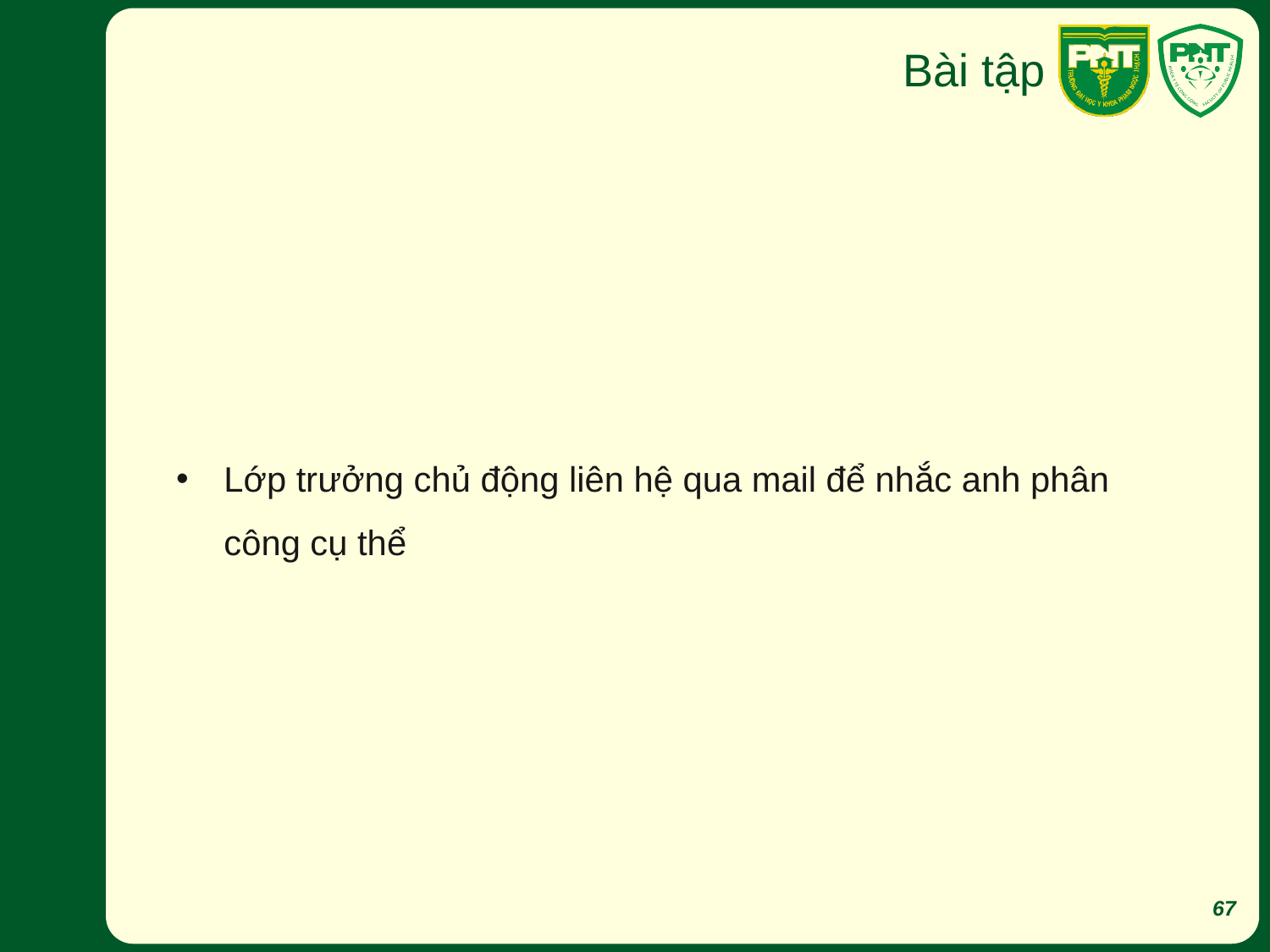

# Bài tập
Lớp trưởng chủ động liên hệ qua mail để nhắc anh phân công cụ thể
67